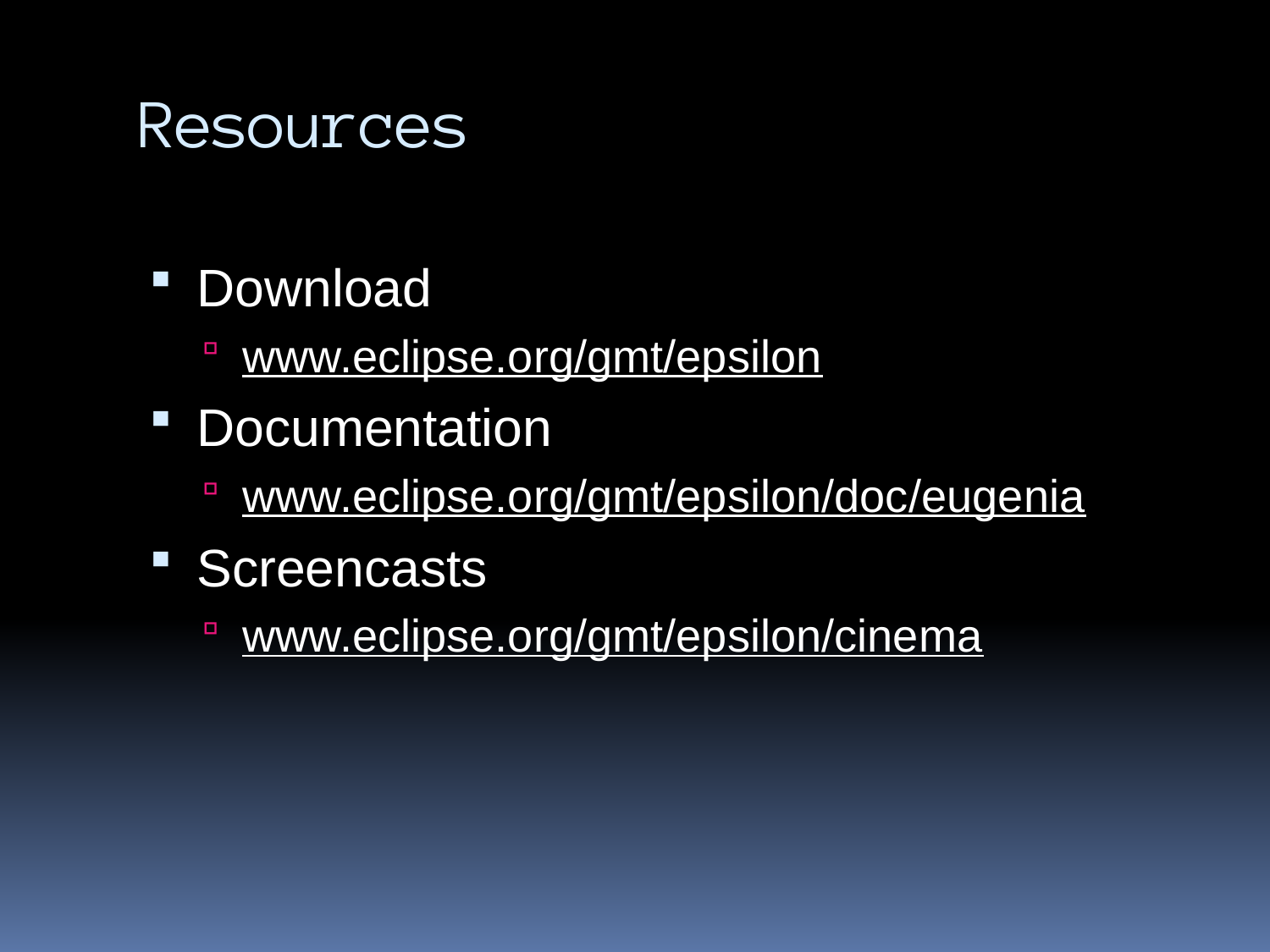

# Resources
Download
www.eclipse.org/gmt/epsilon
Documentation
www.eclipse.org/gmt/epsilon/doc/eugenia
Screencasts
www.eclipse.org/gmt/epsilon/cinema